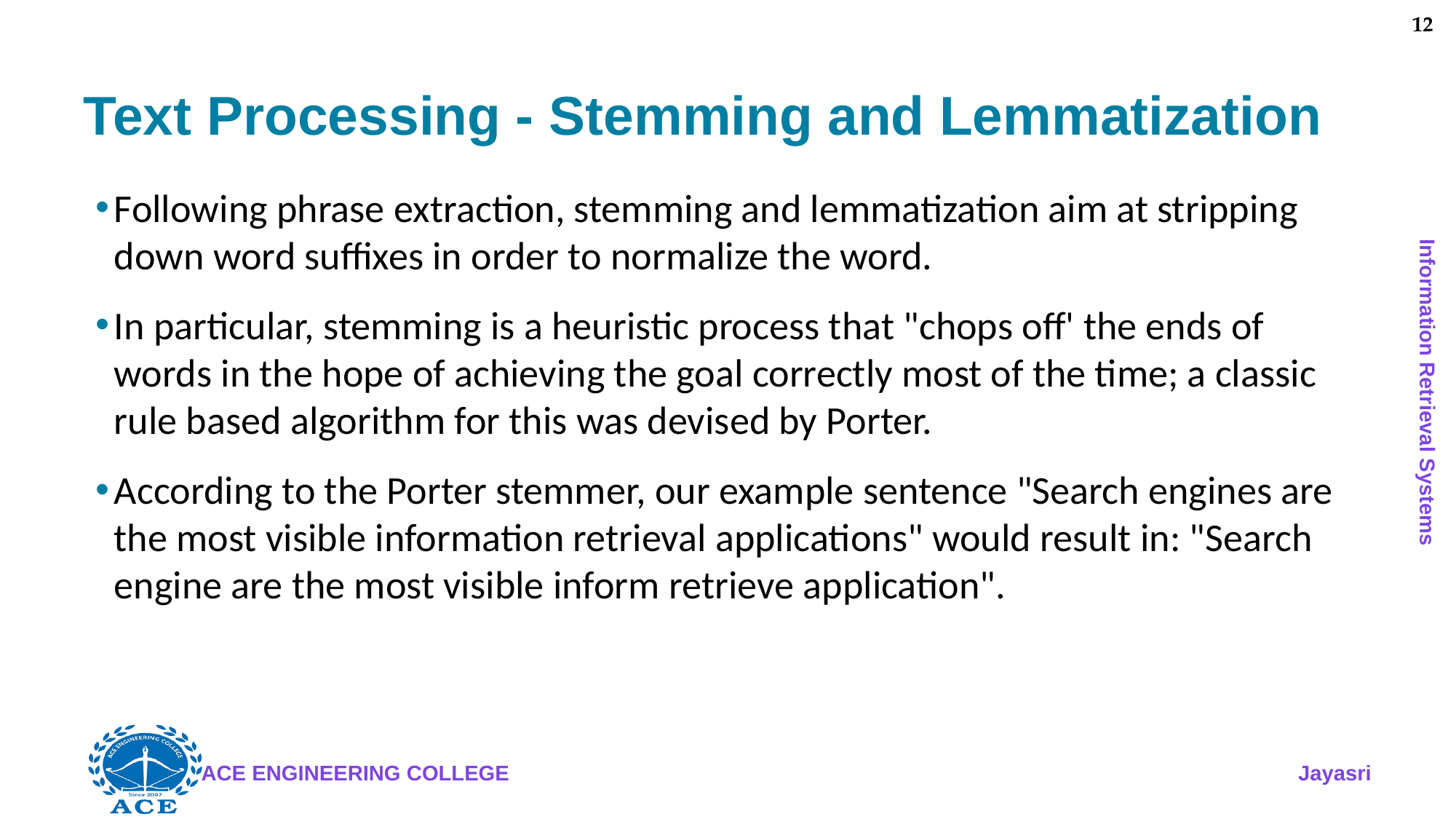

12
# Text Processing - Stemming and Lemmatization
Following phrase extraction, stemming and lemmatization aim at stripping down word suffixes in order to normalize the word.
In particular, stemming is a heuristic process that "chops off' the ends of words in the hope of achieving the goal correctly most of the time; a classic rule based algorithm for this was devised by Porter.
According to the Porter stemmer, our example sentence "Search engines are the most visible information retrieval applications" would result in: "Search engine are the most visible inform retrieve application".